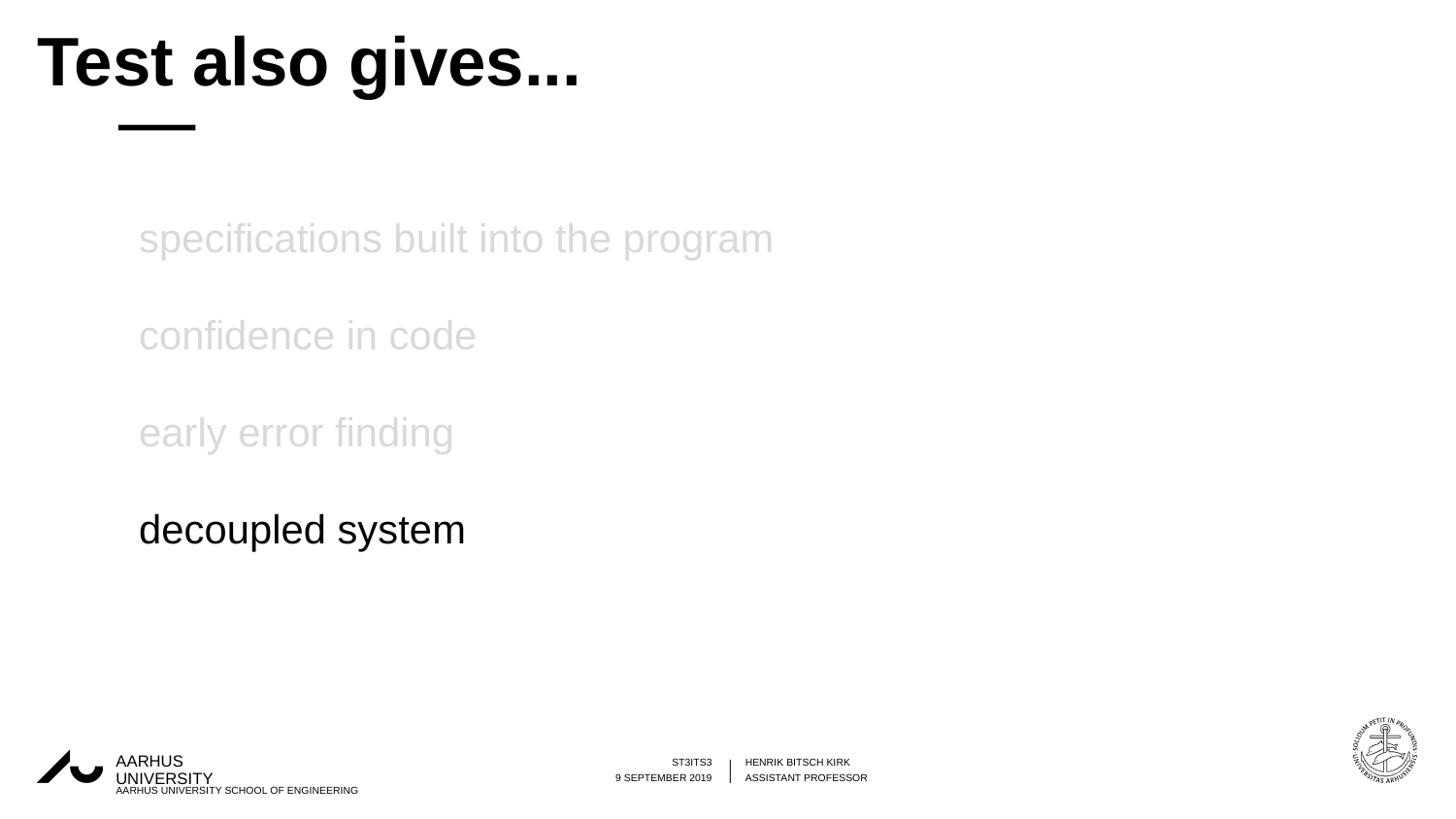

# Test also gives...
specifications built into the program
confidence in code
early error finding
decoupled system